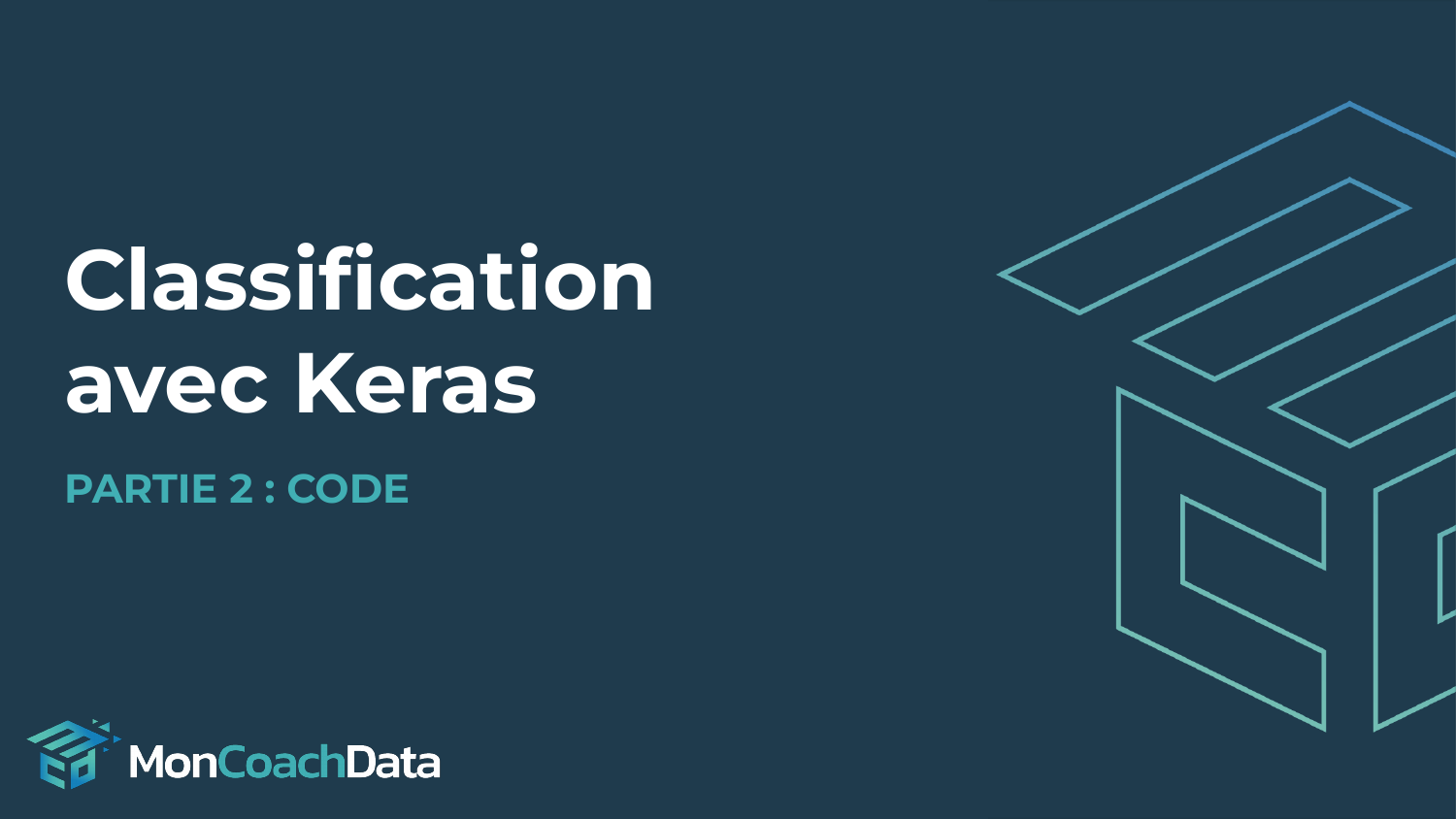

# Classification
avec Keras
PARTIE 2 : CODE